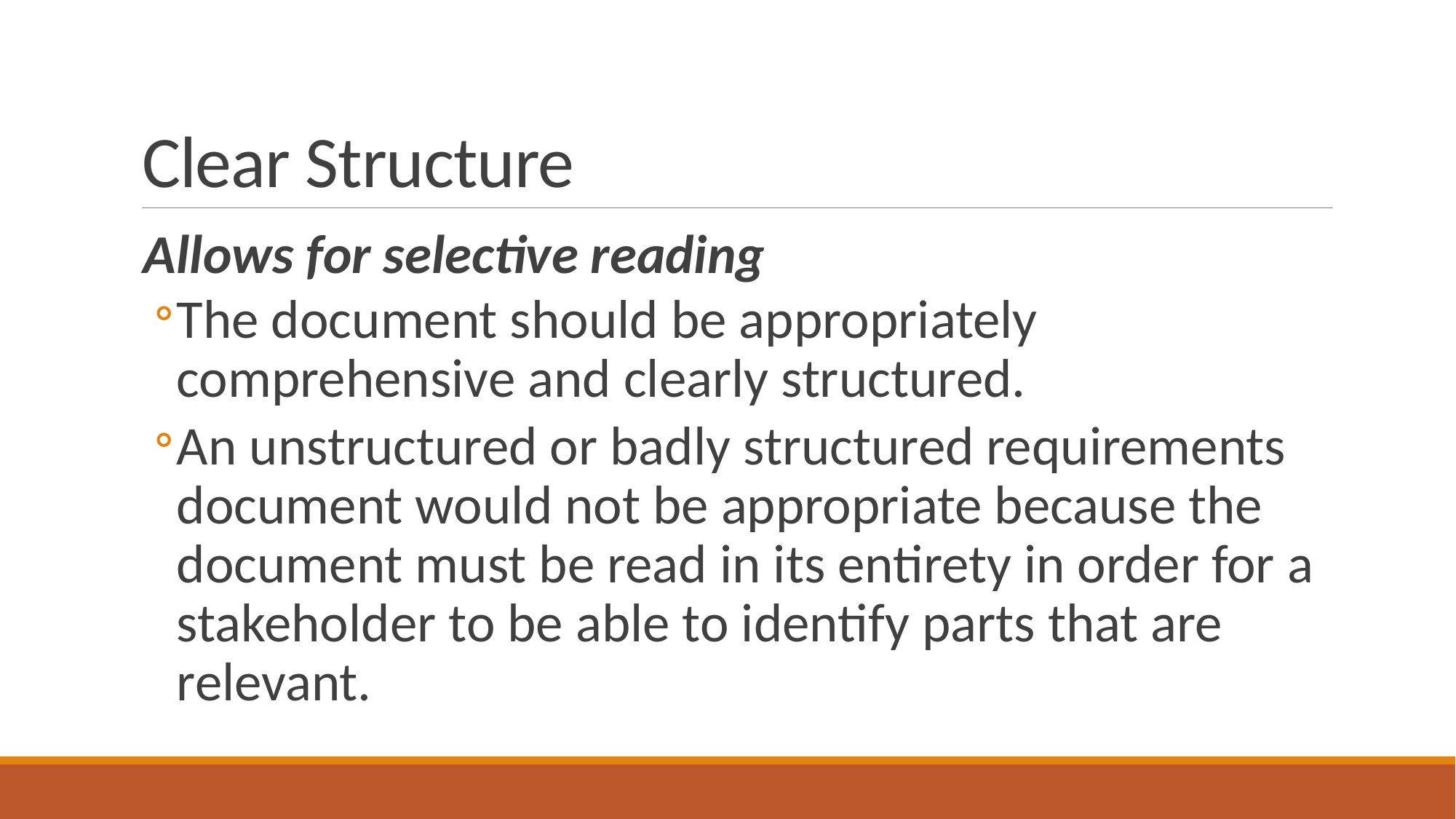

# Clear Structure
Allows for selective reading
The document should be appropriately comprehensive and clearly structured.
An unstructured or badly structured requirements document would not be appropriate because the document must be read in its entirety in order for a stakeholder to be able to identify parts that are relevant.